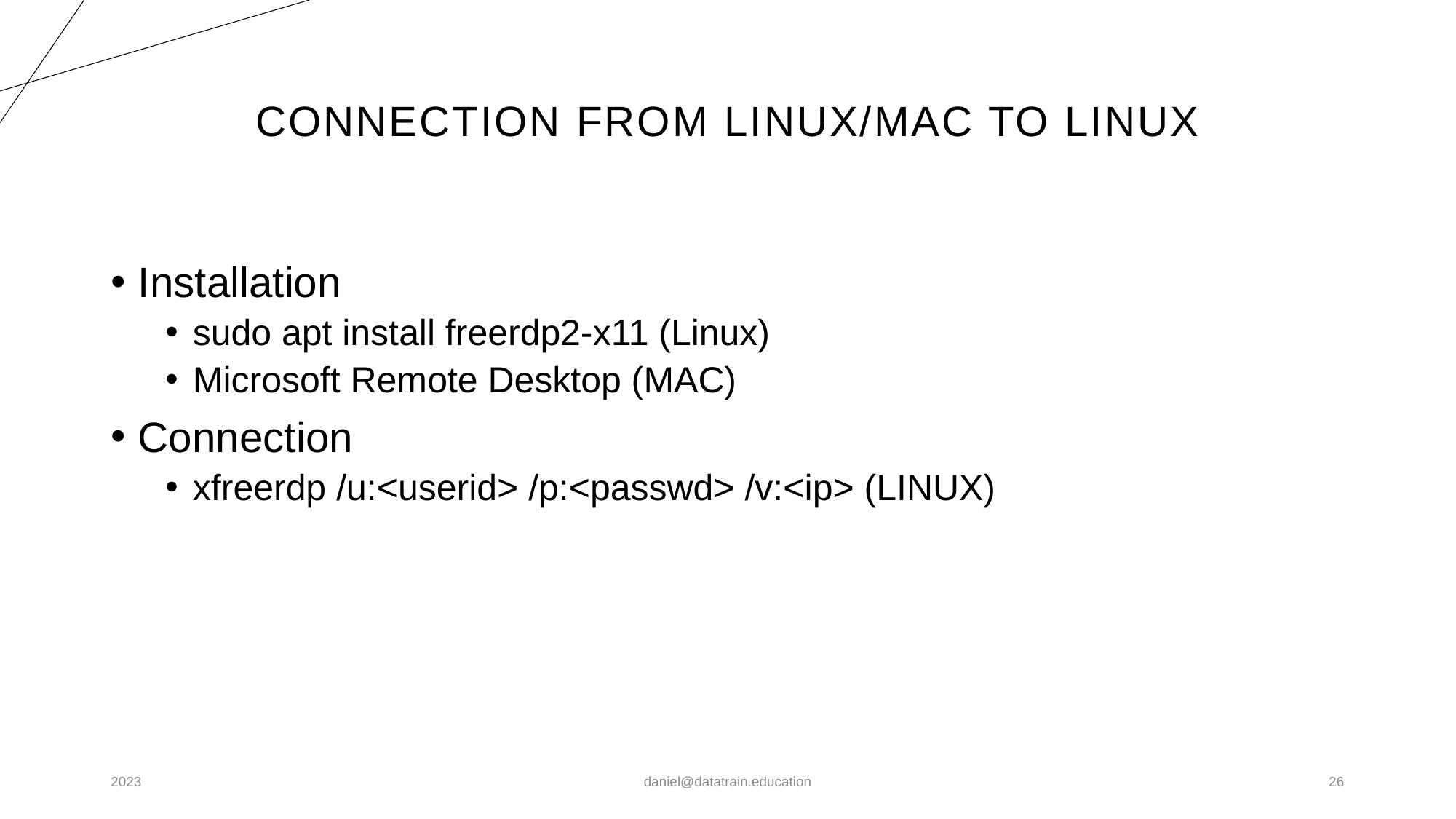

# Connection from LINUX/MAC to LINUX
Installation
sudo apt install freerdp2-x11 (Linux)
Microsoft Remote Desktop (MAC)
Connection
xfreerdp /u:<userid> /p:<passwd> /v:<ip> (LINUX)
2023
daniel@datatrain.education
26